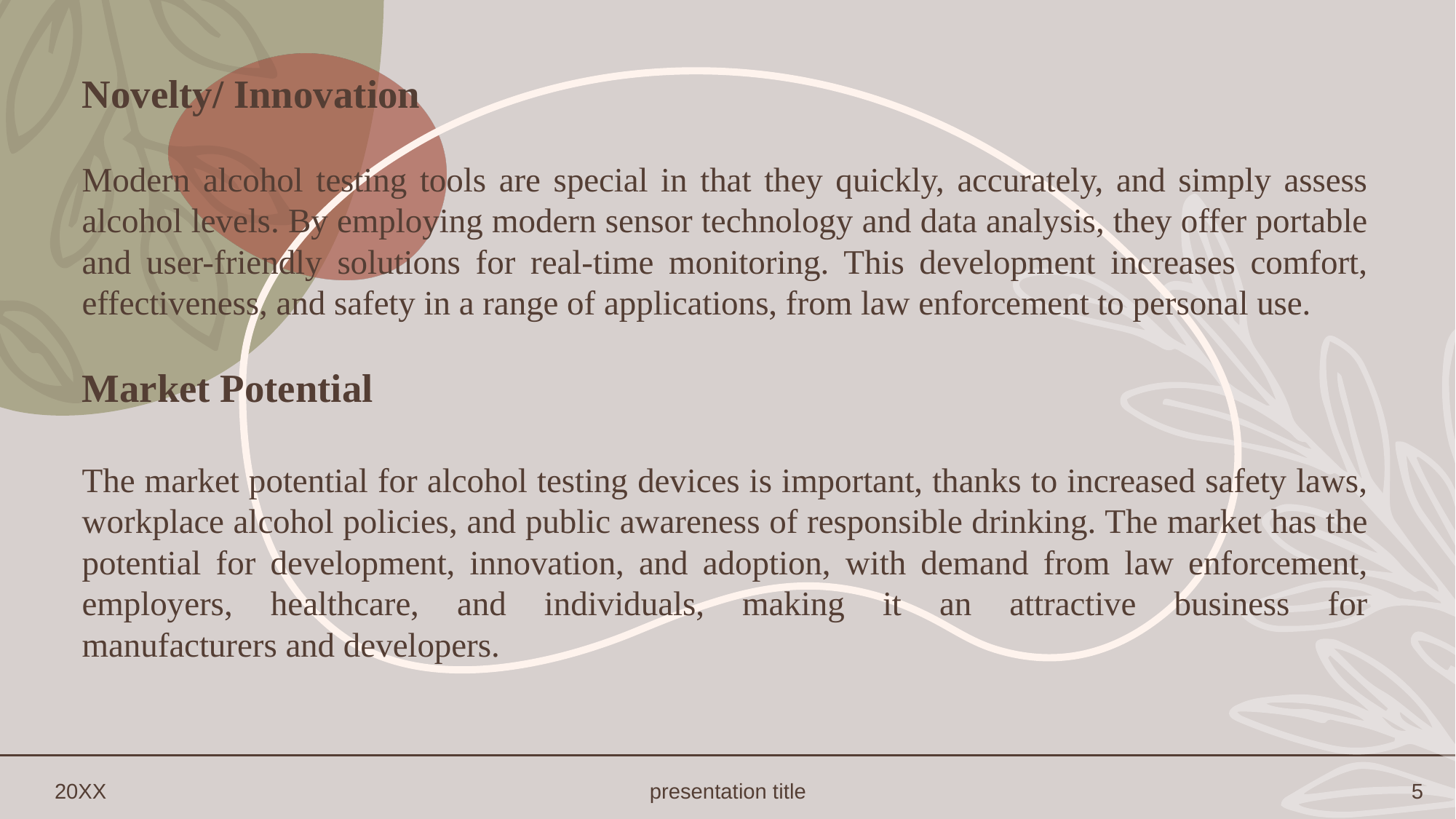

Novelty/ Innovation

Modern alcohol testing tools are special in that they quickly, accurately, and simply assess alcohol levels. By employing modern sensor technology and data analysis, they offer portable and user-friendly solutions for real-time monitoring. This development increases comfort, effectiveness, and safety in a range of applications, from law enforcement to personal use.

Market Potential

The market potential for alcohol testing devices is important, thanks to increased safety laws, workplace alcohol policies, and public awareness of responsible drinking. The market has the potential for development, innovation, and adoption, with demand from law enforcement, employers, healthcare, and individuals, making it an attractive business for manufacturers and developers.

20XX
presentation title
5